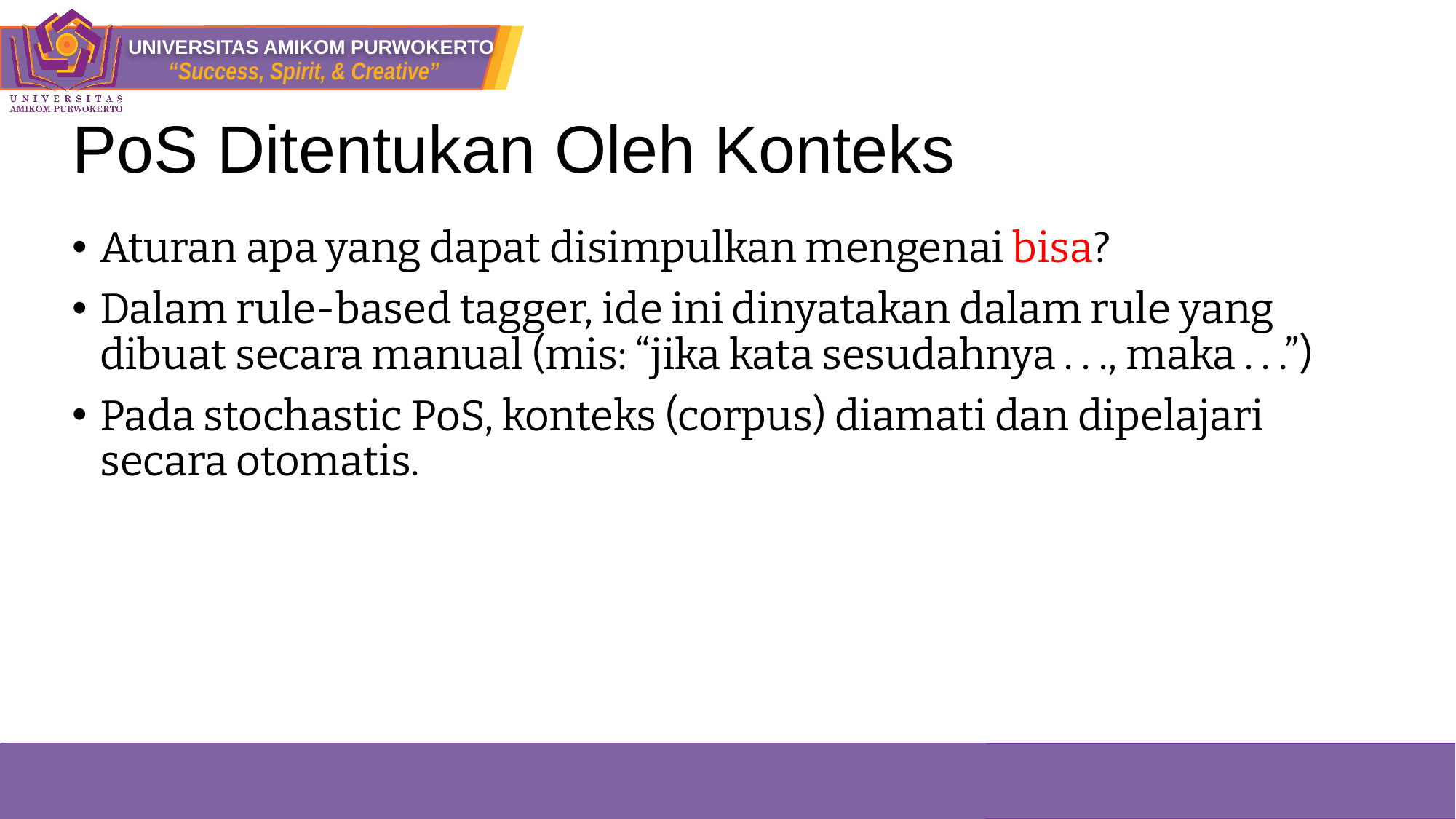

# PoS Ditentukan Oleh Konteks
Aturan apa yang dapat disimpulkan mengenai bisa?
Dalam rule-based tagger, ide ini dinyatakan dalam rule yang dibuat secara manual (mis: “jika kata sesudahnya . . ., maka . . .”)
Pada stochastic PoS, konteks (corpus) diamati dan dipelajari secara otomatis.